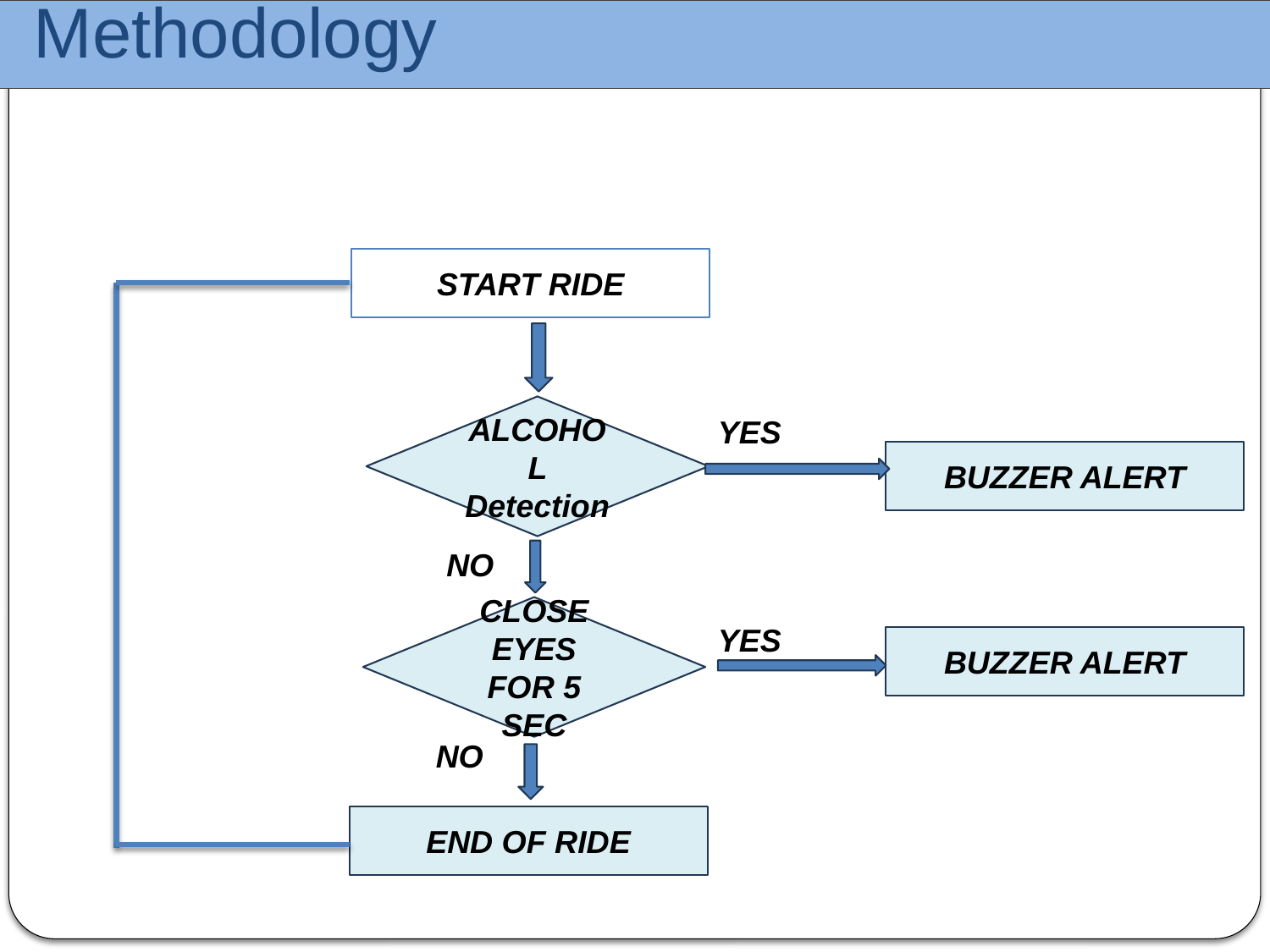

# Methodology

START RIDE

ALCOHOL Detection
YES
BUZZER ALERT

NO

CLOSE EYES FOR 5 SEC
YES
BUZZER ALERT

NO

END OF RIDE